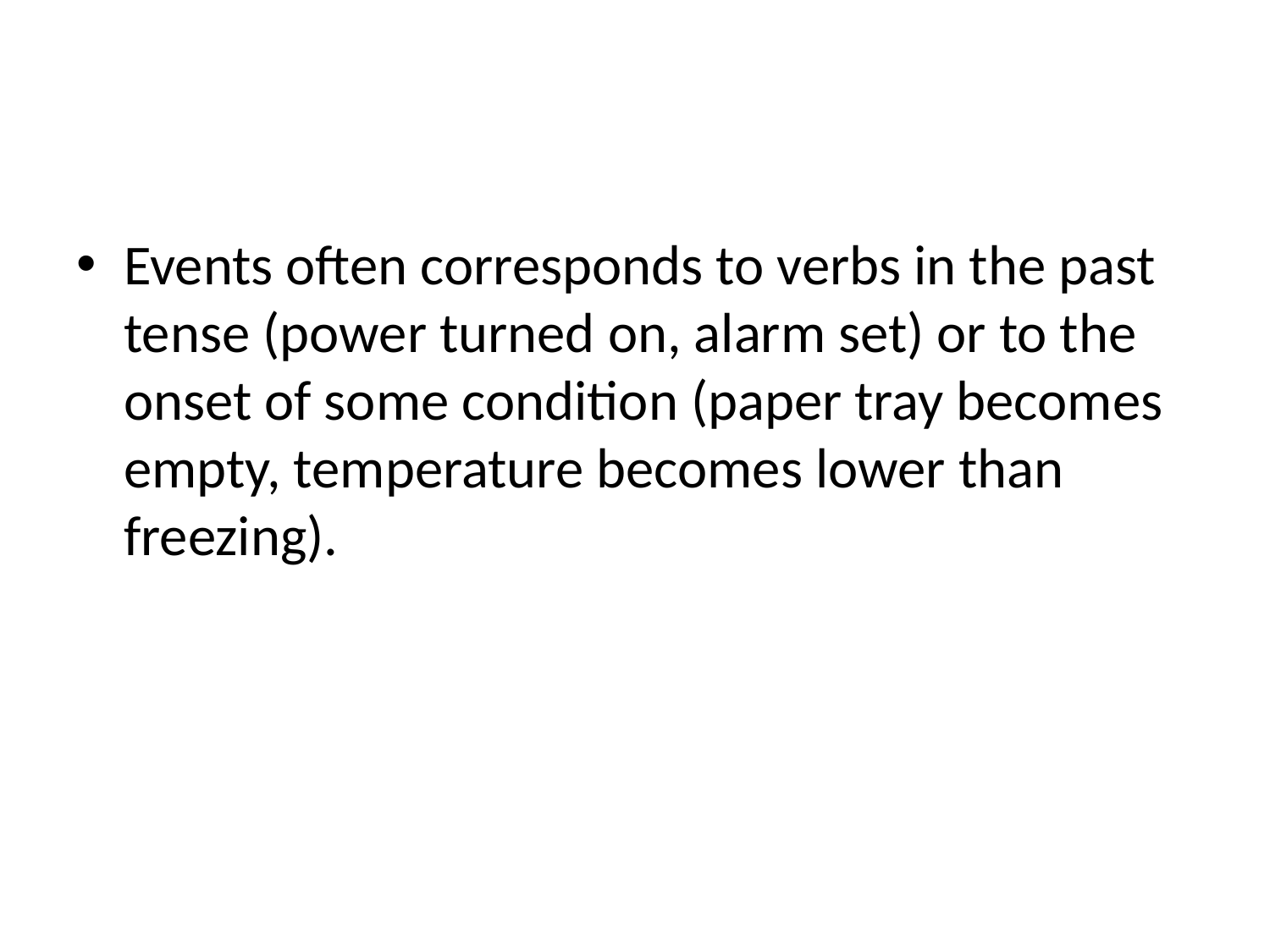

#
Events often corresponds to verbs in the past tense (power turned on, alarm set) or to the onset of some condition (paper tray becomes empty, temperature becomes lower than freezing).